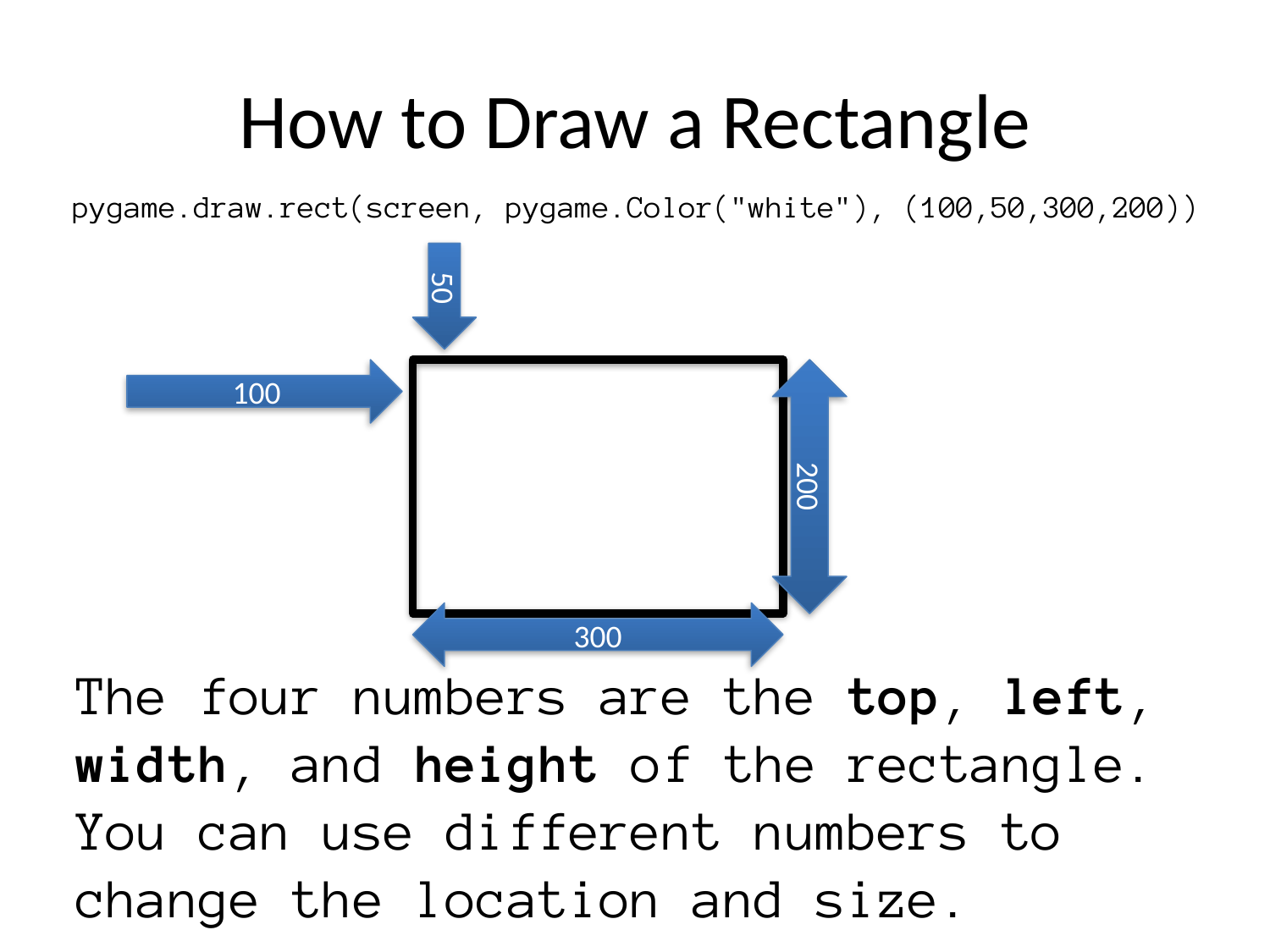

# How to Draw a Rectangle
pygame.draw.rect(screen, pygame.Color("white"), (100,50,300,200))
50
100

200
300
The four numbers are the top, left, width, and height of the rectangle. You can use different numbers to change the location and size.